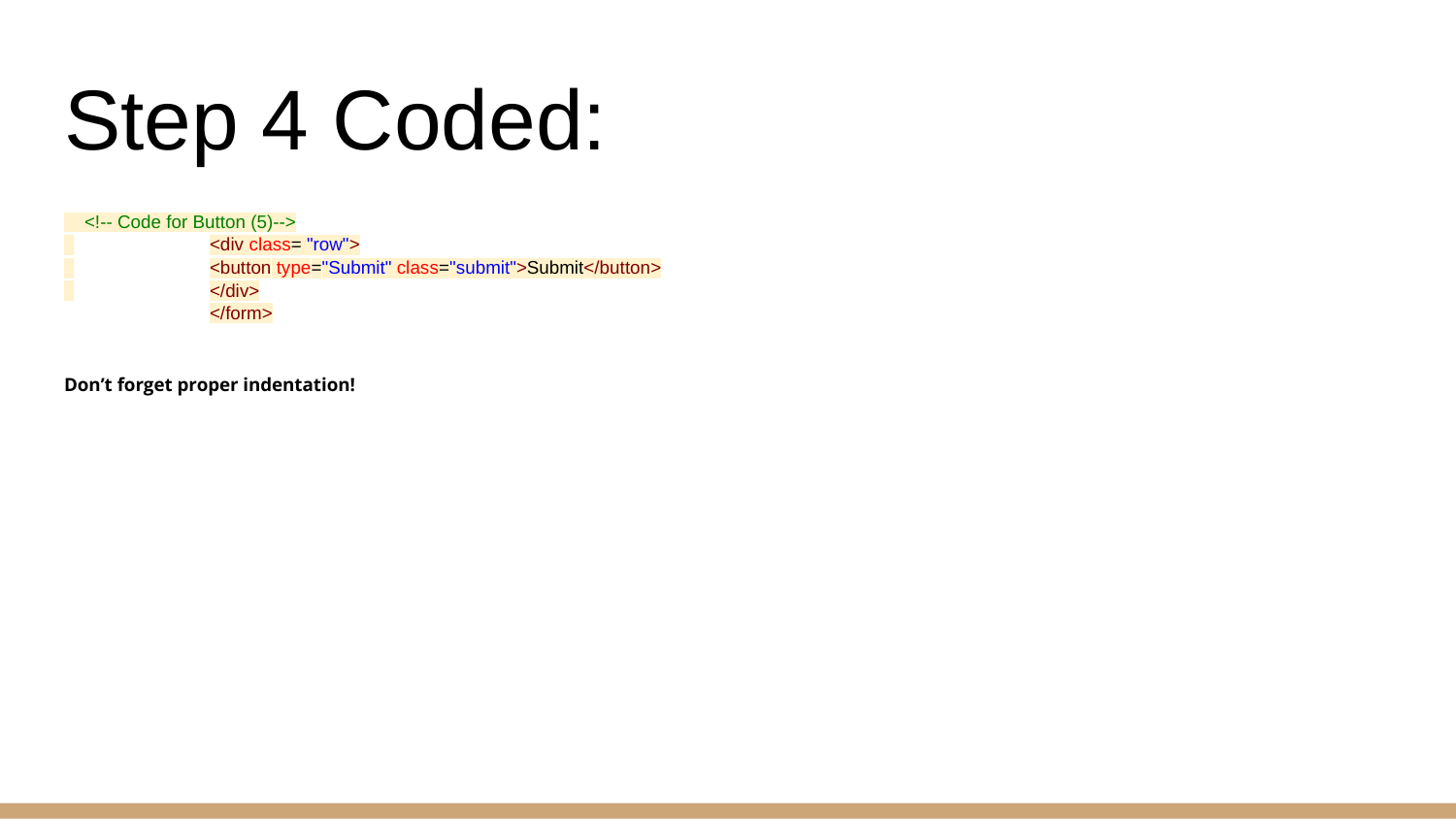

# Step 4 Coded:
    <!-- Code for Button (5)-->
  	<div class= "row">
  	<button type="Submit" class="submit">Submit</button>
  	</div>
	</form>

Don’t forget proper indentation!